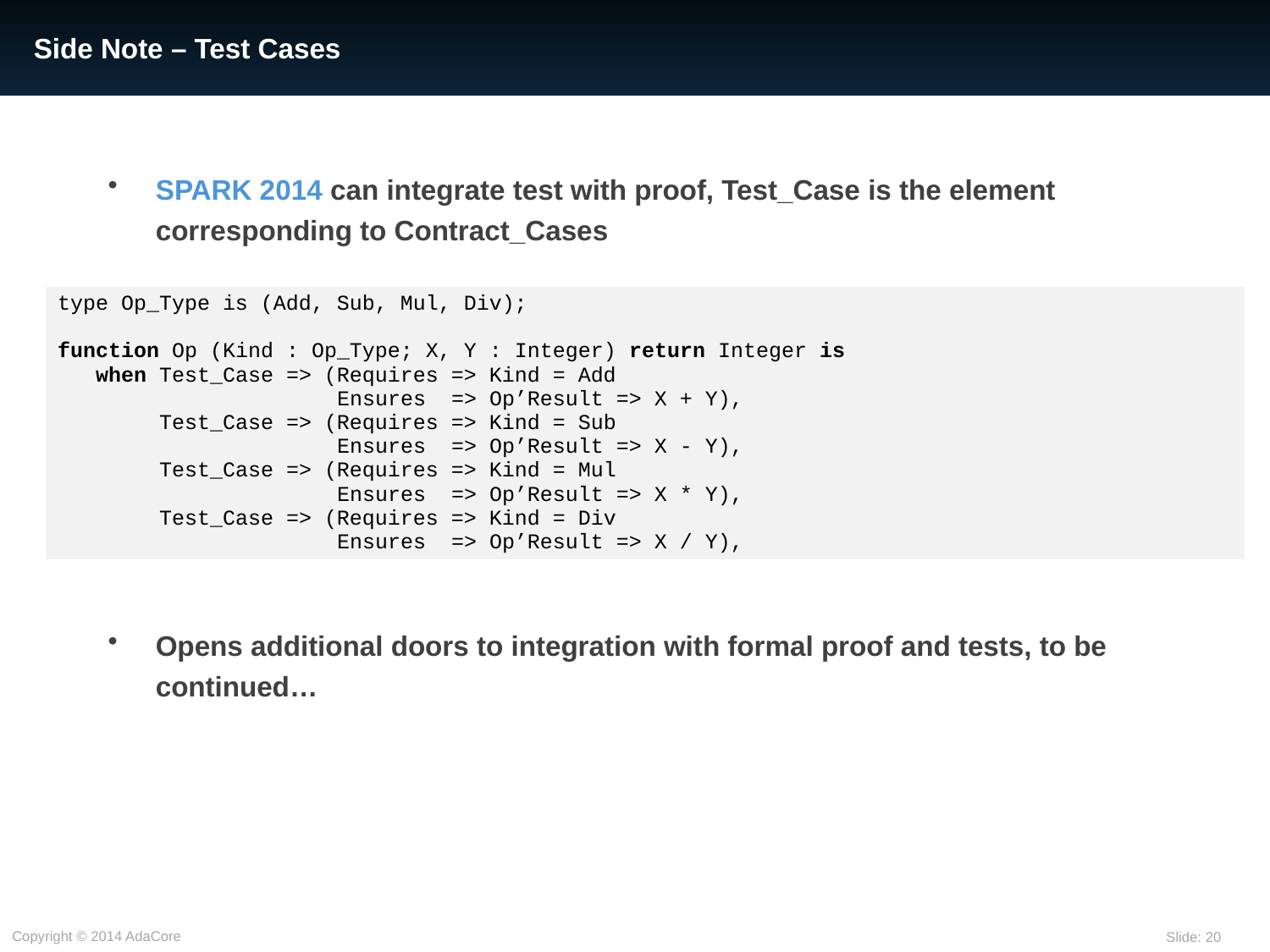

# Side Note – Test Cases
SPARK 2014 can integrate test with proof, Test_Case is the element corresponding to Contract_Cases

Opens additional doors to integration with formal proof and tests, to be continued…
| type Op\_Type is (Add, Sub, Mul, Div); function Op (Kind : Op\_Type; X, Y : Integer) return Integer is when Test\_Case => (Requires => Kind = Add Ensures => Op’Result => X + Y), Test\_Case => (Requires => Kind = Sub Ensures => Op’Result => X - Y), Test\_Case => (Requires => Kind = Mul Ensures => Op’Result => X \* Y), Test\_Case => (Requires => Kind = Div Ensures => Op’Result => X / Y), |
| --- |